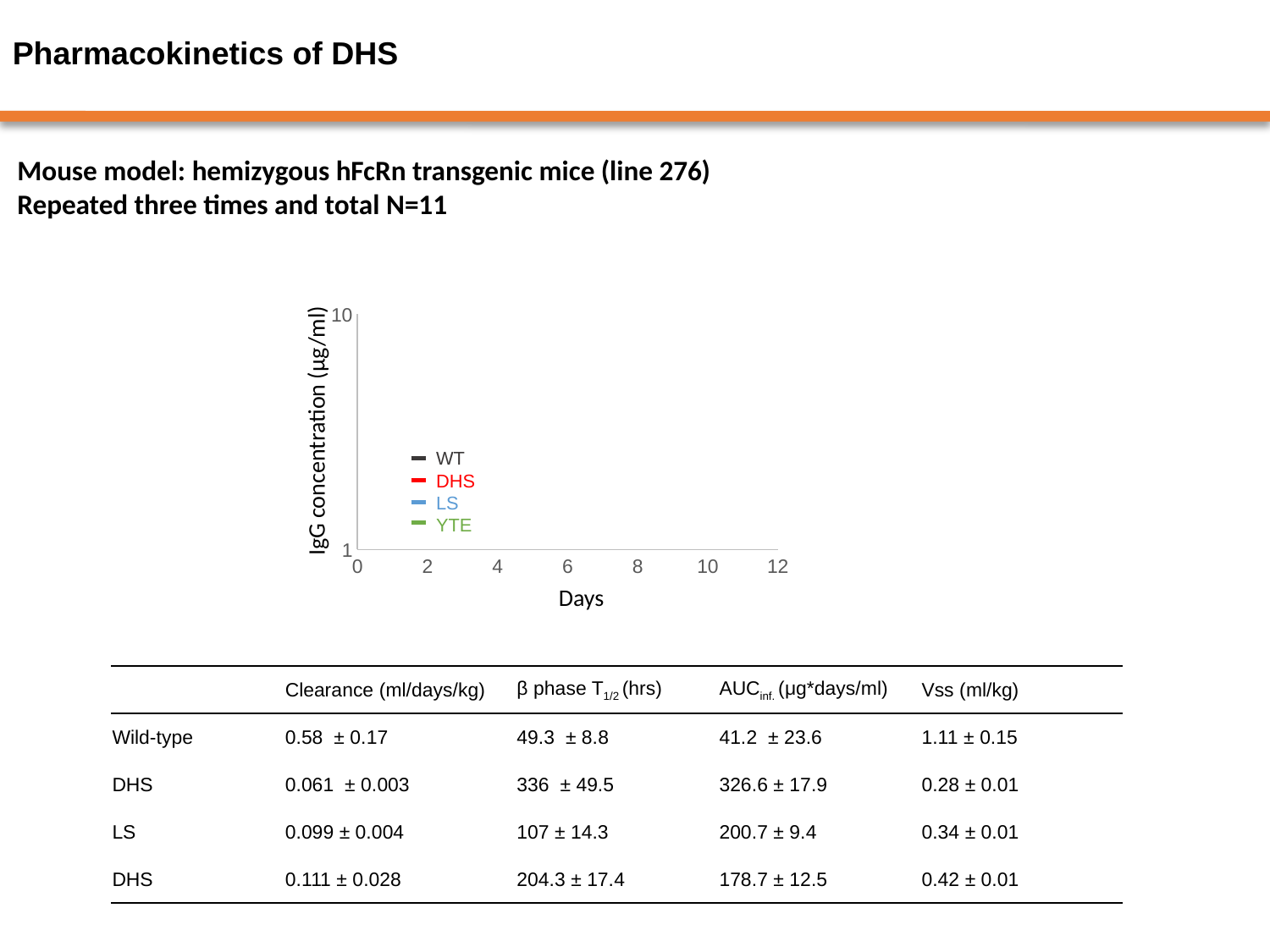

Pharmacokinetics of DHS
Mouse model: hemizygous hFcRn transgenic mice (line 276)
Repeated three times and total N=11

### Chart

| Category | wt | DHS | LS | YTE |
|---|---|---|---|---|
IgG concentration (μg/ml)
WT
DHS
LS
YTE
Days
|  | Clearance (ml/days/kg) | β phase T1/2 (hrs) | AUCinf. (μg\*days/ml) | Vss (ml/kg) |
| --- | --- | --- | --- | --- |
| Wild-type | 0.58 ± 0.17 | 49.3 ± 8.8 | 41.2 ± 23.6 | 1.11 ± 0.15 |
| DHS | 0.061 ± 0.003 | 336 ± 49.5 | 326.6 ± 17.9 | 0.28 ± 0.01 |
| LS | 0.099 ± 0.004 | 107 ± 14.3 | 200.7 ± 9.4 | 0.34 ± 0.01 |
| DHS | 0.111 ± 0.028 | 204.3 ± 17.4 | 178.7 ± 12.5 | 0.42 ± 0.01 |